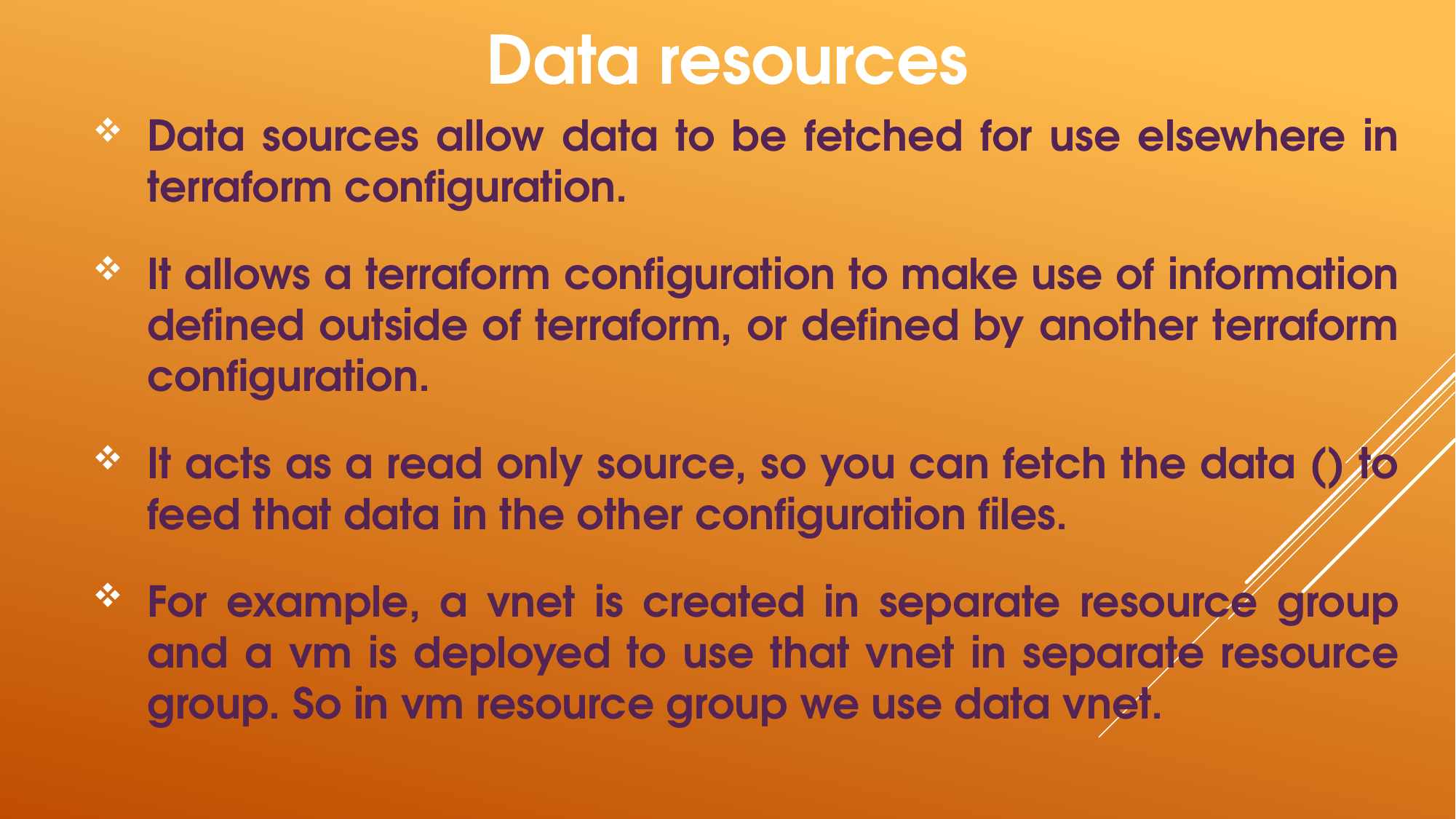

# Data resources
Data sources allow data to be fetched for use elsewhere in terraform configuration.
It allows a terraform configuration to make use of information defined outside of terraform, or defined by another terraform configuration.
It acts as a read only source, so you can fetch the data () to feed that data in the other configuration files.
For example, a vnet is created in separate resource group and a vm is deployed to use that vnet in separate resource group. So in vm resource group we use data vnet.